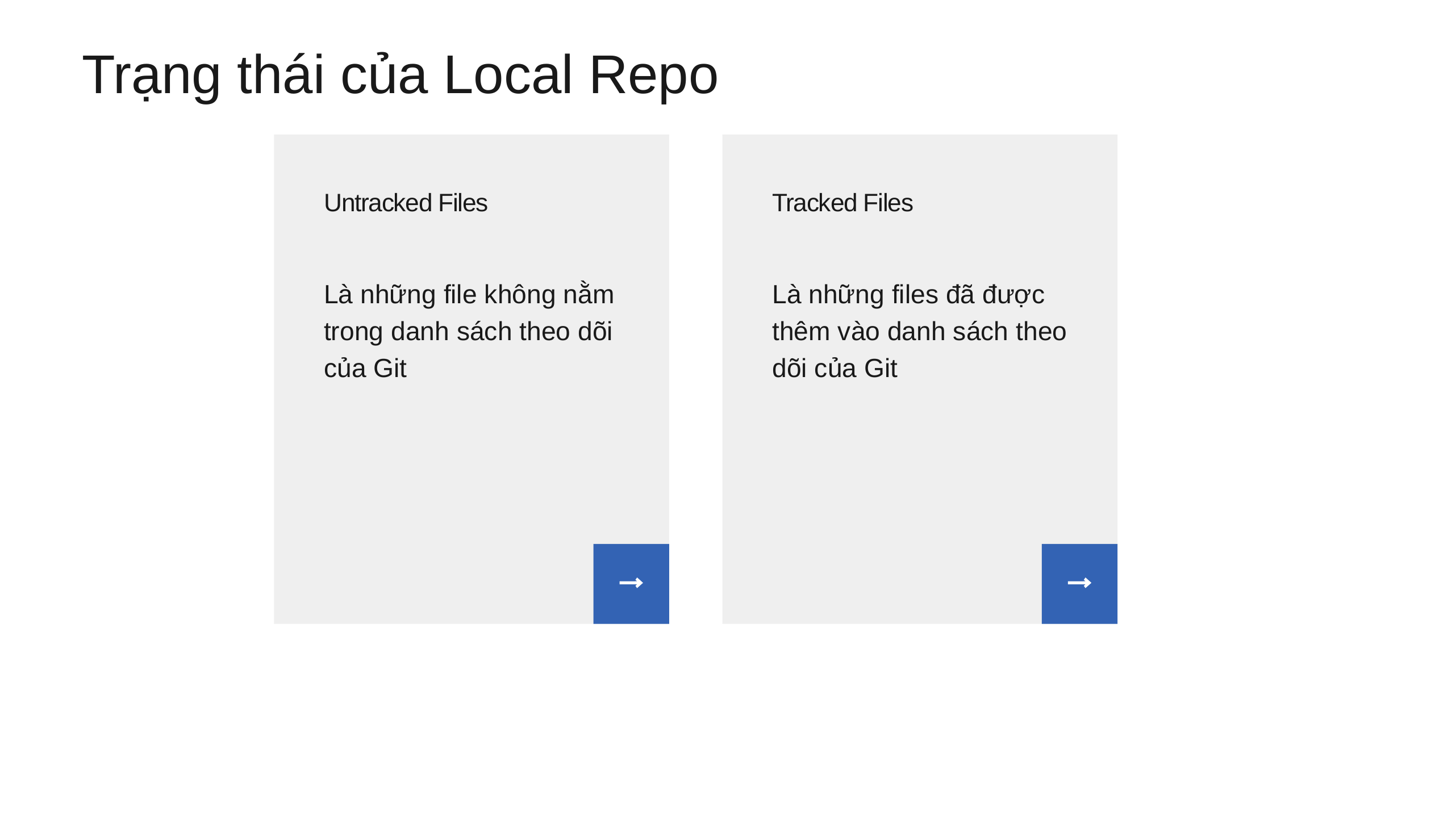

Trạng thái của Local Repo

Untracked Files
Là những file không nằm trong danh sách theo dõi của Git
Tracked Files
Là những files đã được thêm vào danh sách theo dõi của Git